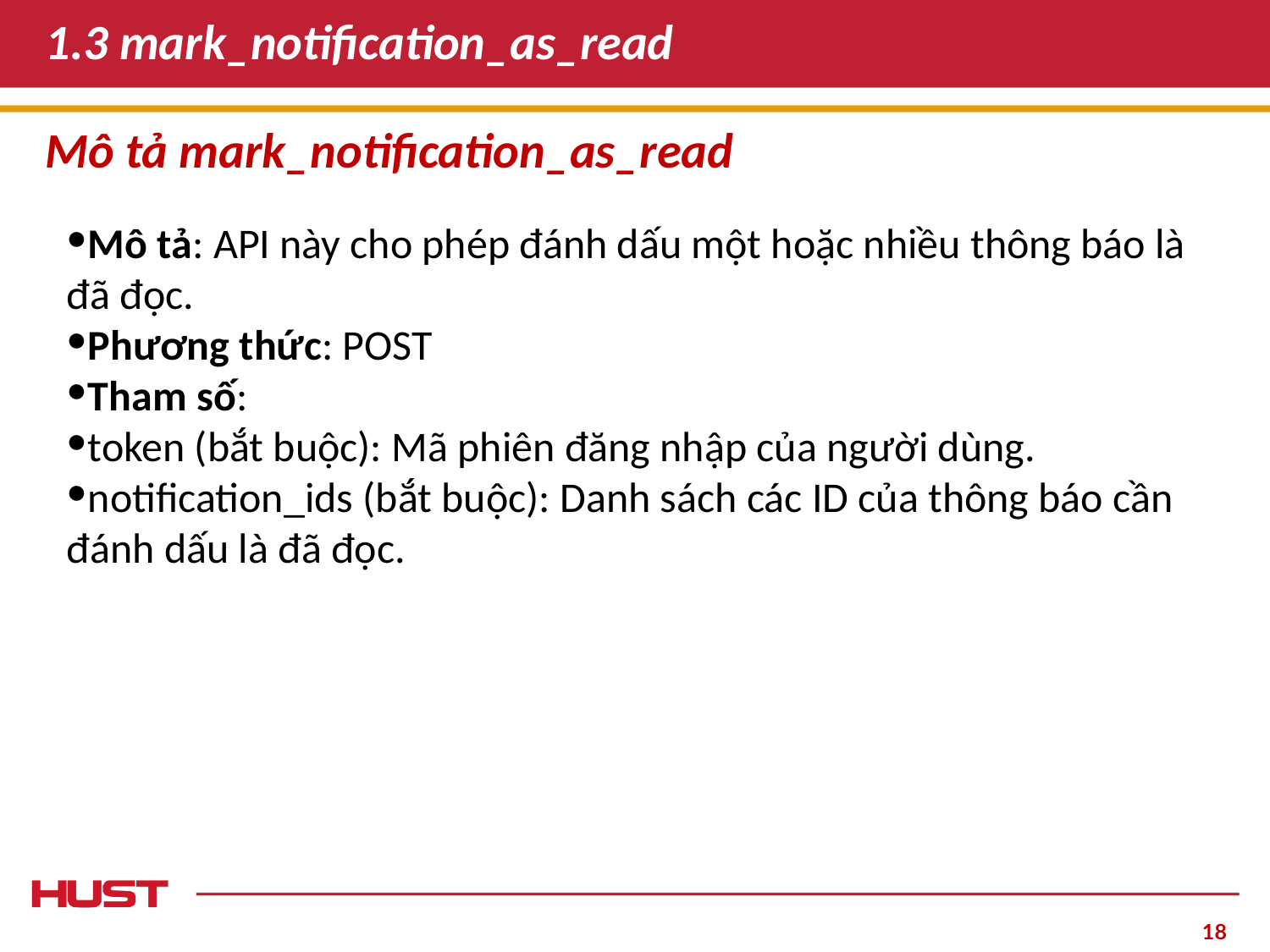

# 1.3 mark_notification_as_read
Mô tả mark_notification_as_read

Mô tả: API này cho phép đánh dấu một hoặc nhiều thông báo là đã đọc.
Phương thức: POST
Tham số:
token (bắt buộc): Mã phiên đăng nhập của người dùng.
notification_ids (bắt buộc): Danh sách các ID của thông báo cần đánh dấu là đã đọc.

18